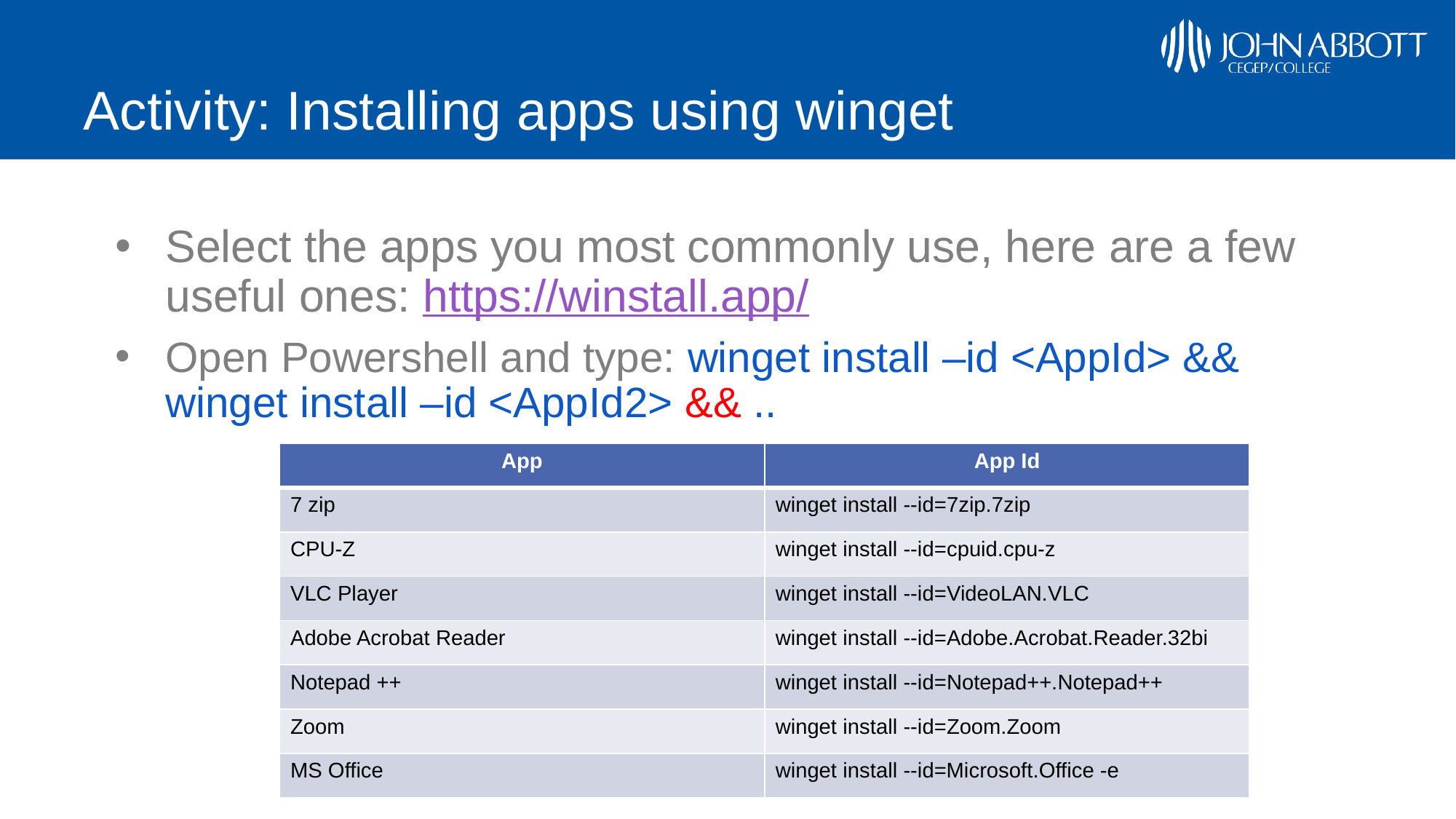

# Activity: Installing apps using winget
Select the apps you most commonly use, here are a few useful ones: https://winstall.app/
Open Powershell and type: winget install –id <AppId> && winget install –id <AppId2> && ..

| App | App Id |
| --- | --- |
| 7 zip | winget install --id=7zip.7zip |
| CPU-Z | winget install --id=cpuid.cpu-z |
| VLC Player | winget install --id=VideoLAN.VLC |
| Adobe Acrobat Reader | winget install --id=Adobe.Acrobat.Reader.32bi |
| Notepad ++ | winget install --id=Notepad++.Notepad++ |
| Zoom | winget install --id=Zoom.Zoom |
| MS Office | winget install --id=Microsoft.Office -e |